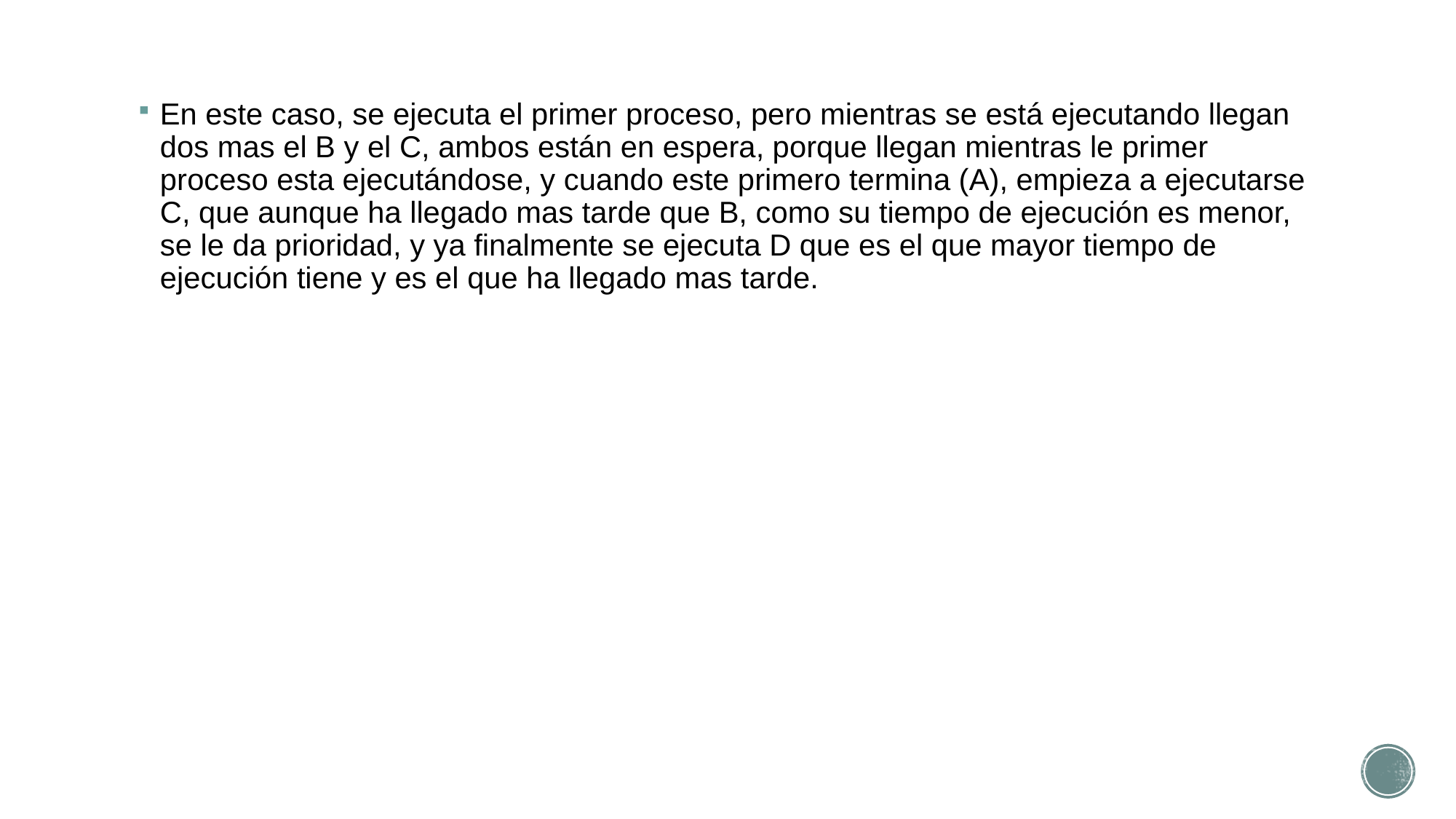

En este caso, se ejecuta el primer proceso, pero mientras se está ejecutando llegan dos mas el B y el C, ambos están en espera, porque llegan mientras le primer proceso esta ejecutándose, y cuando este primero termina (A), empieza a ejecutarse C, que aunque ha llegado mas tarde que B, como su tiempo de ejecución es menor, se le da prioridad, y ya finalmente se ejecuta D que es el que mayor tiempo de ejecución tiene y es el que ha llegado mas tarde.